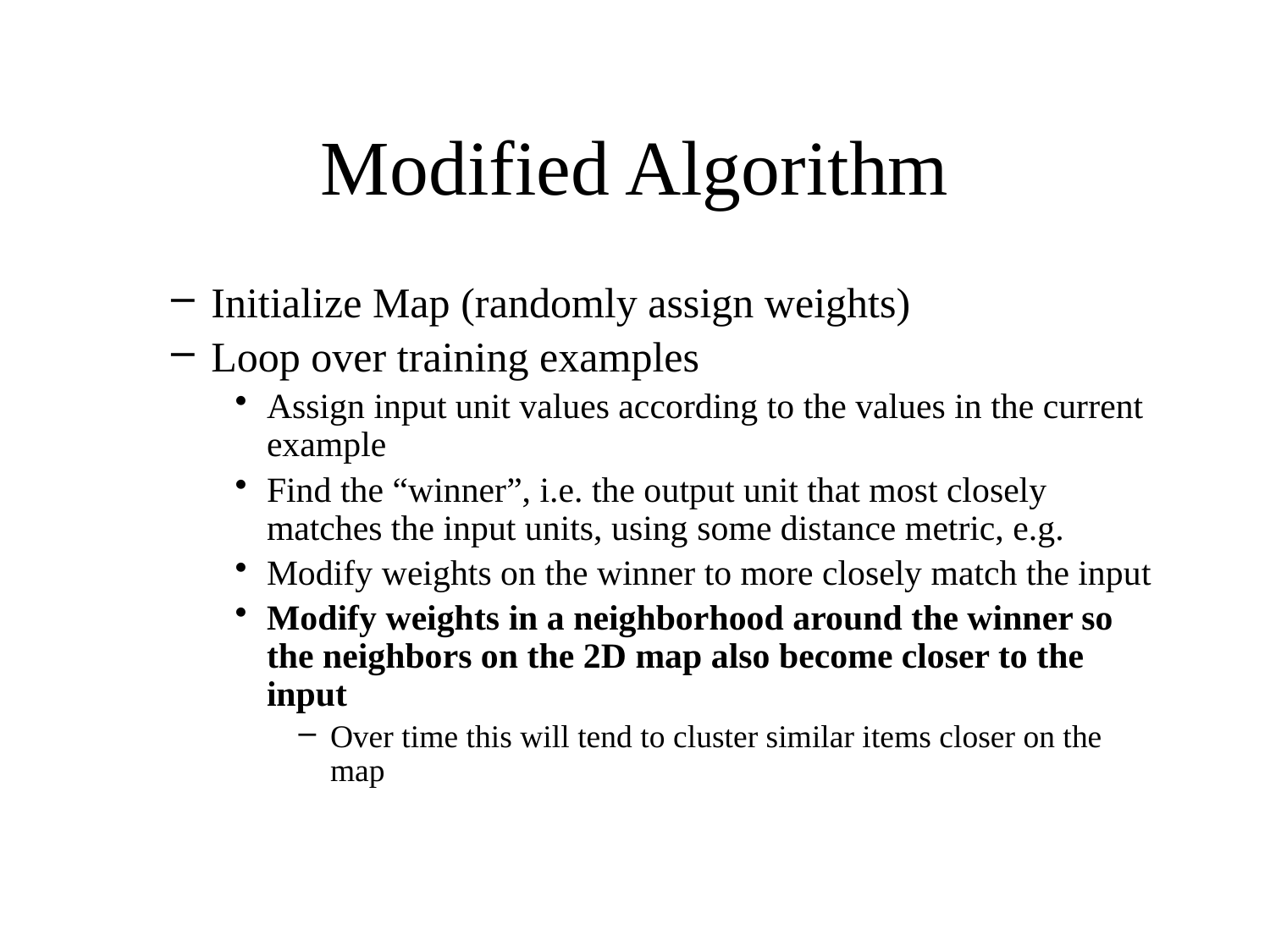

# Modified Algorithm
Initialize Map (randomly assign weights)
Loop over training examples
Assign input unit values according to the values in the current example
Find the “winner”, i.e. the output unit that most closely matches the input units, using some distance metric, e.g.
Modify weights on the winner to more closely match the input
Modify weights in a neighborhood around the winner so the neighbors on the 2D map also become closer to the input
Over time this will tend to cluster similar items closer on the map